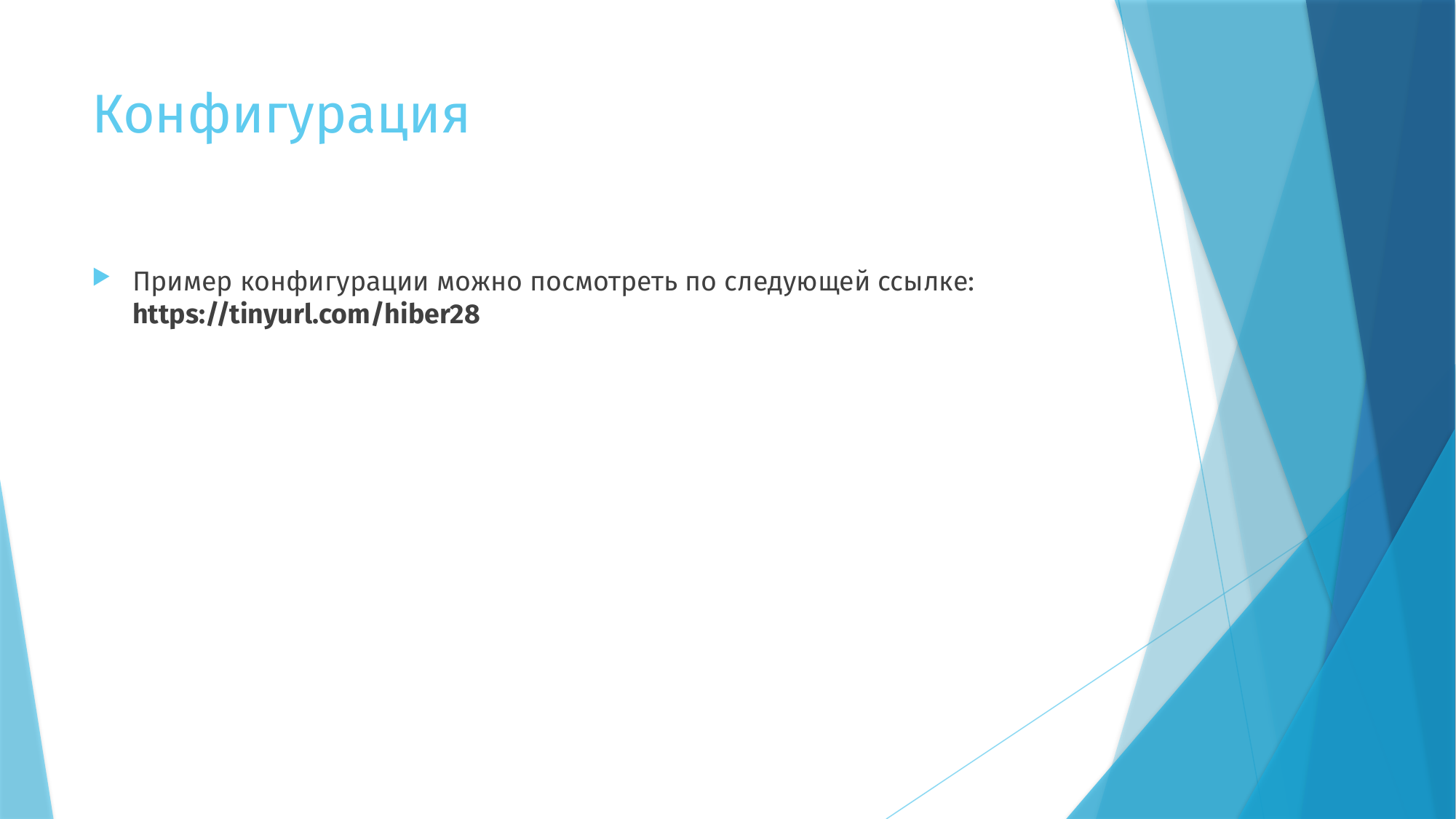

# Конфигурация
Пример конфигурации можно посмотреть по следующей ссылке:
https://tinyurl.com/hiber28